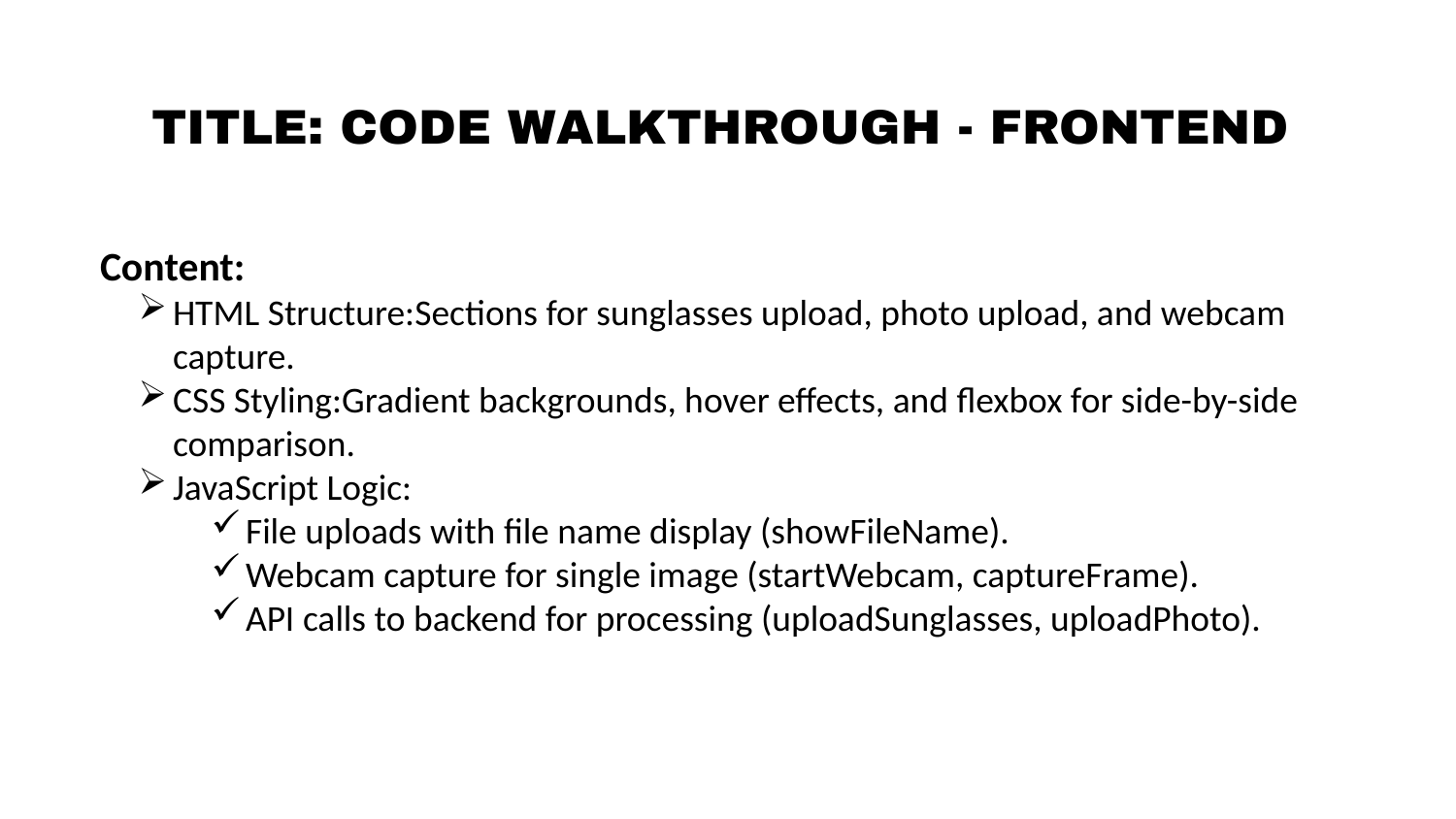

TITLE: CODE WALKTHROUGH - FRONTEND
Content:
HTML Structure:Sections for sunglasses upload, photo upload, and webcam capture.
CSS Styling:Gradient backgrounds, hover effects, and flexbox for side-by-side comparison.
JavaScript Logic:
File uploads with file name display (showFileName).
Webcam capture for single image (startWebcam, captureFrame).
API calls to backend for processing (uploadSunglasses, uploadPhoto).